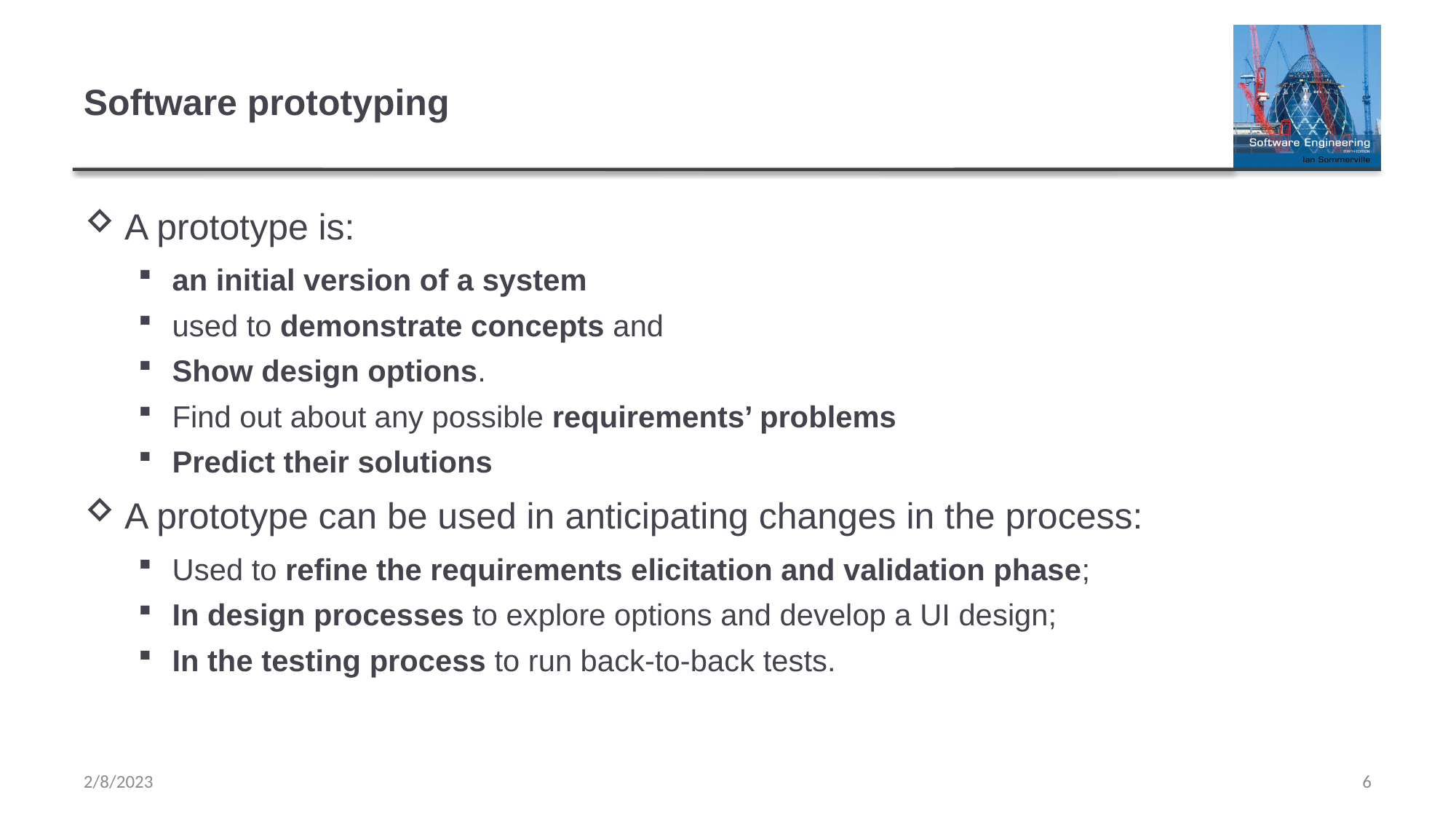

# Software prototyping
A prototype is:
an initial version of a system
used to demonstrate concepts and
Show design options.
Find out about any possible requirements’ problems
Predict their solutions
A prototype can be used in anticipating changes in the process:
Used to refine the requirements elicitation and validation phase;
In design processes to explore options and develop a UI design;
In the testing process to run back-to-back tests.
2/8/2023
6